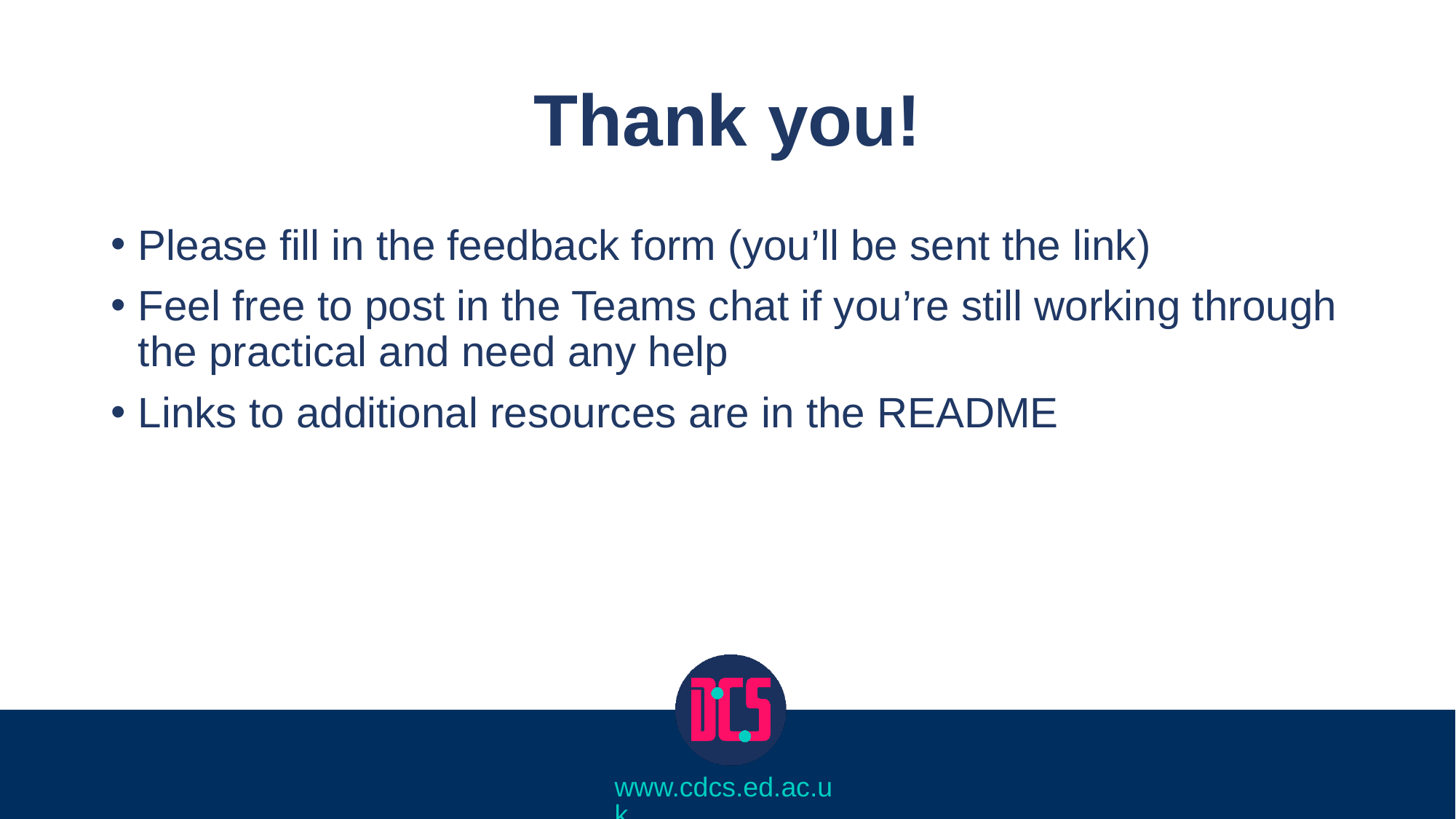

# Thank you!
Please fill in the feedback form (you’ll be sent the link)
Feel free to post in the Teams chat if you’re still working through the practical and need any help
Links to additional resources are in the README